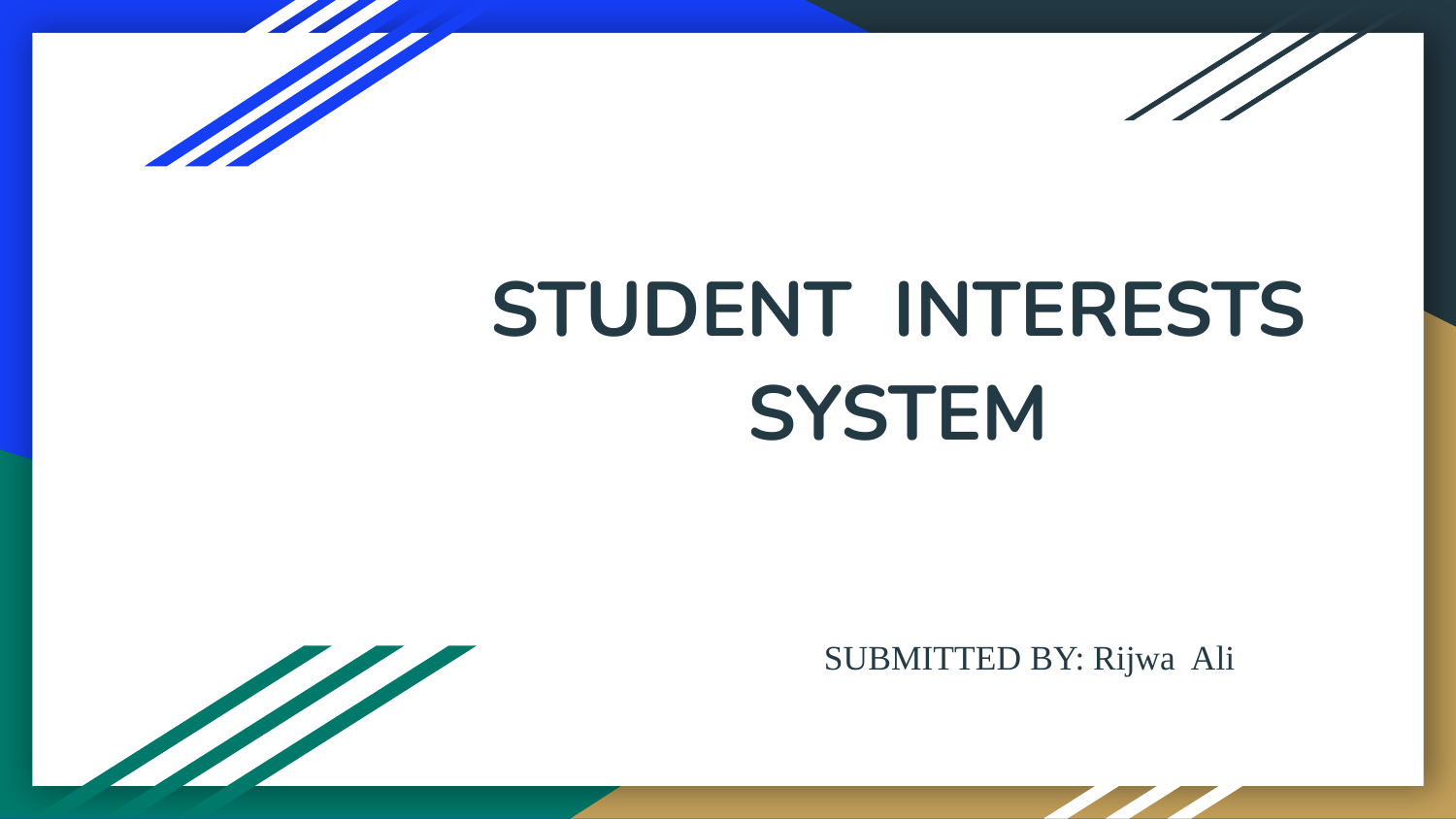

# STUDENT  INTERESTS SYSTEM
SUBMITTED BY: Rijwa  Ali